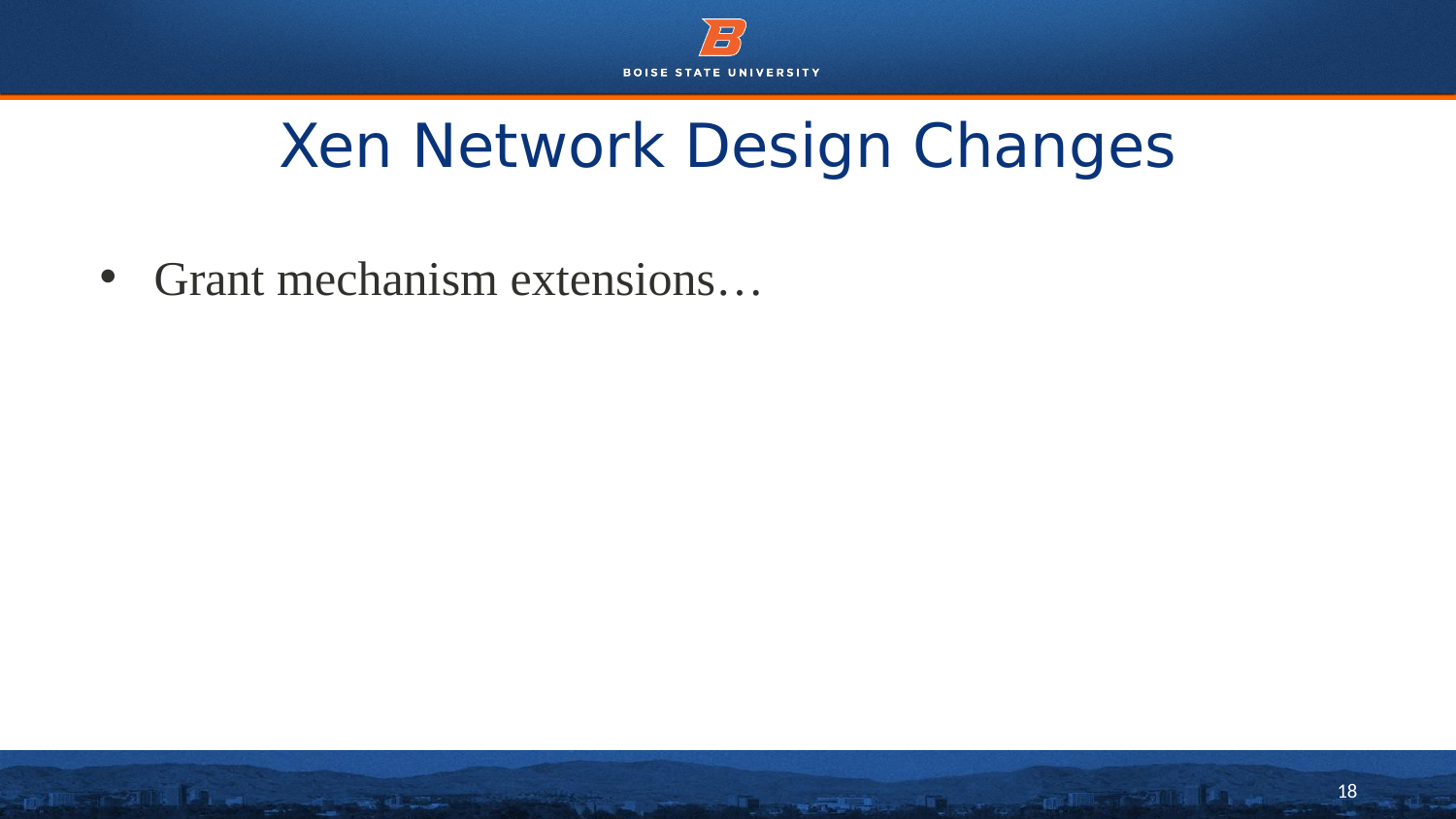

# Xen Network Design Changes

Grant mechanism extensions…